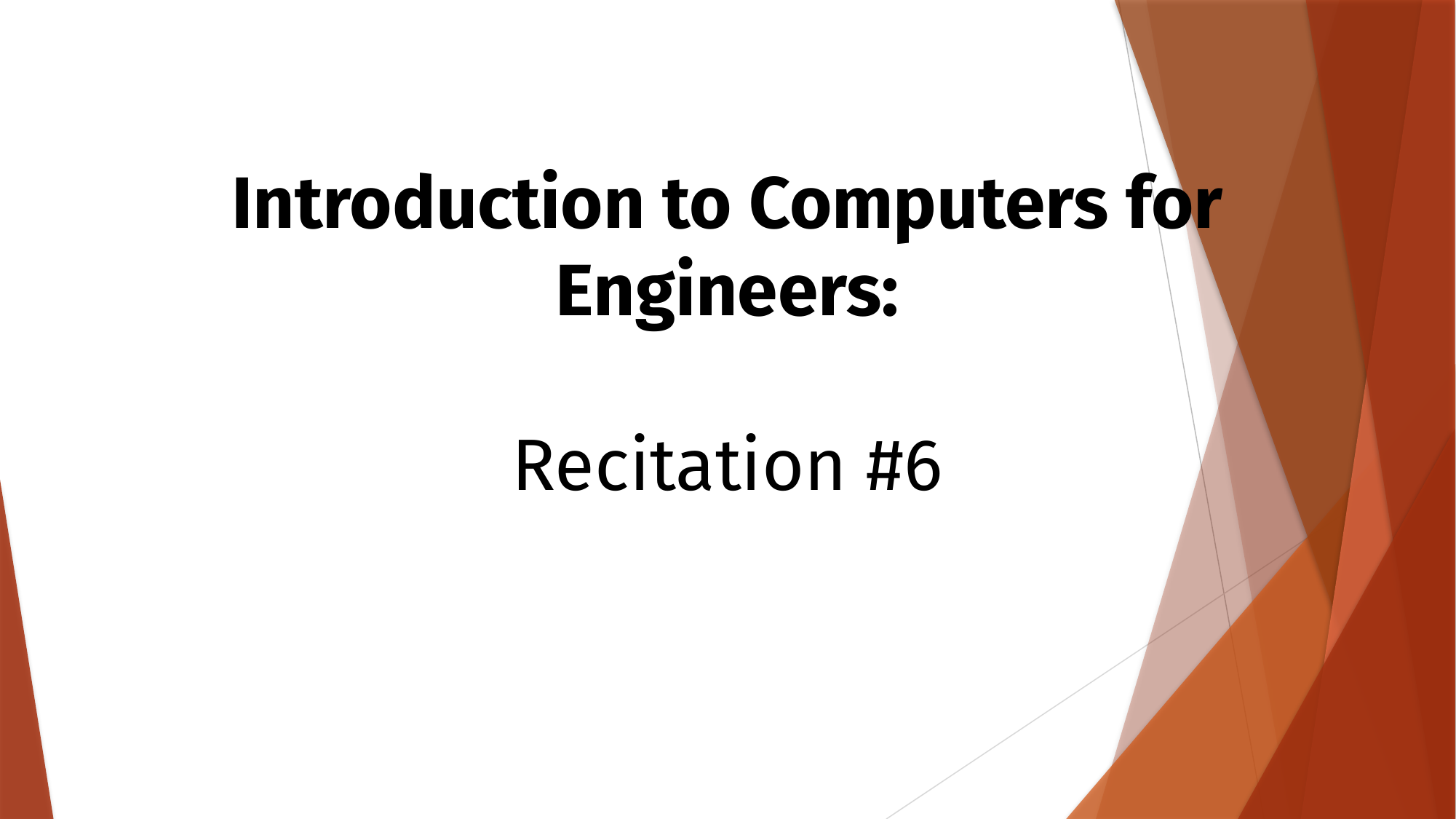

# Introduction to Computers for Engineers: Recitation #6